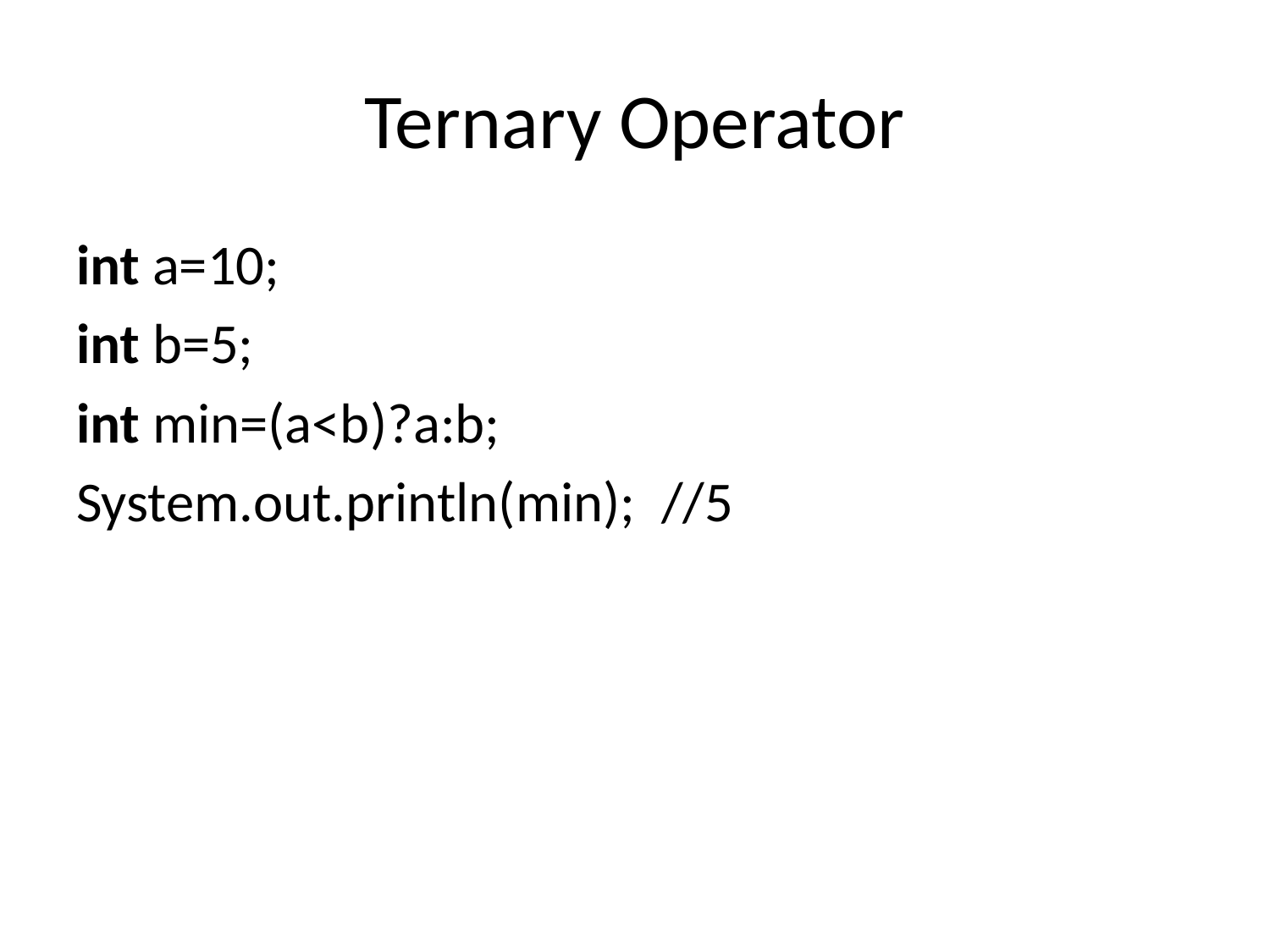

# Ternary Operator
int a=10;
int b=5;
int min=(a<b)?a:b;
System.out.println(min);  //5